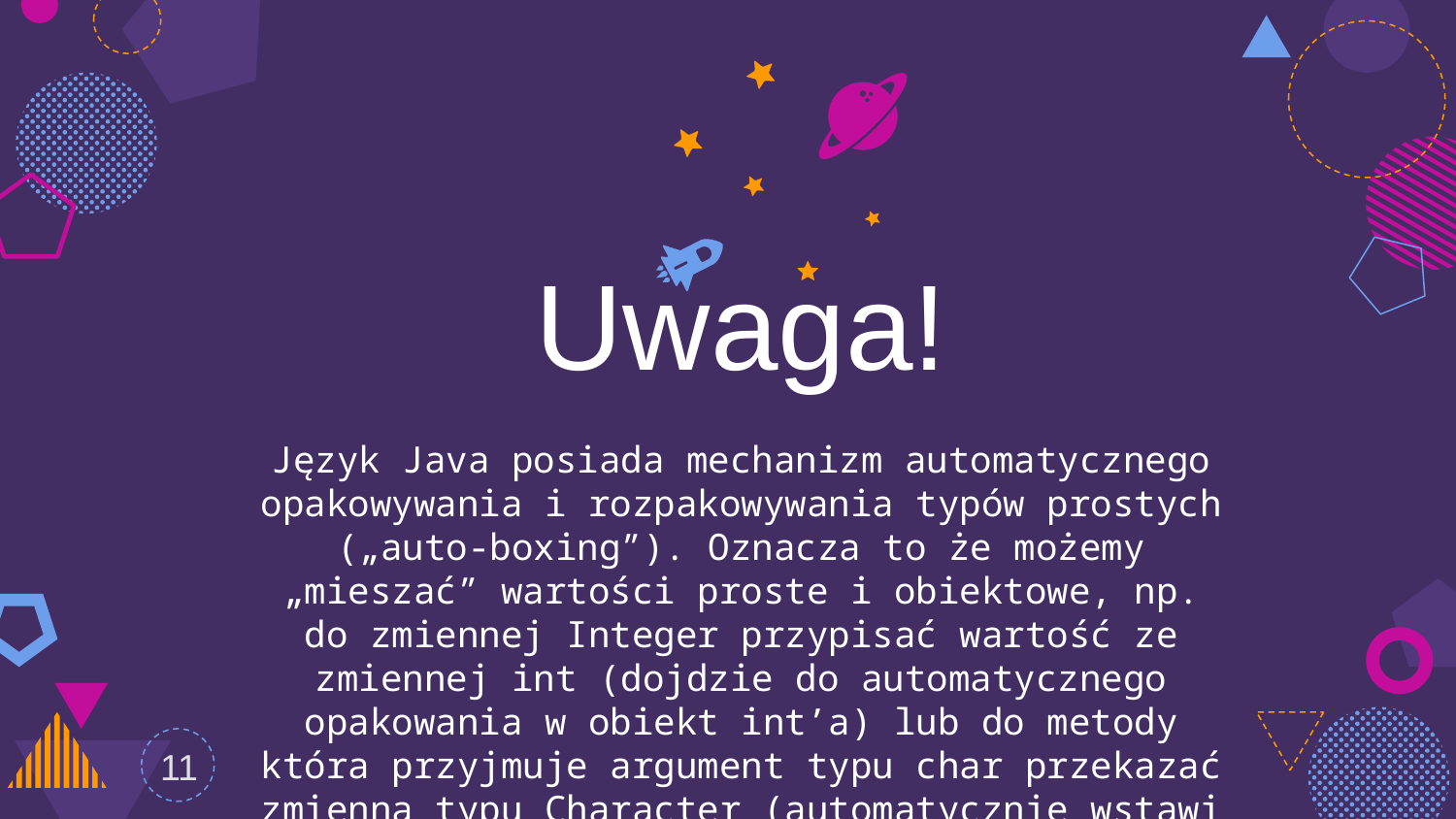

Uwaga!

Język Java posiada mechanizm automatycznego opakowywania i rozpakowywania typów prostych („auto-boxing”). Oznacza to że możemy „mieszać” wartości proste i obiektowe, np. do zmiennej Integer przypisać wartość ze zmiennej int (dojdzie do automatycznego opakowania w obiekt int’a) lub do metody która przyjmuje argument typu char przekazać zmienną typu Character (automatycznie wstawi się wartość prosta)
11